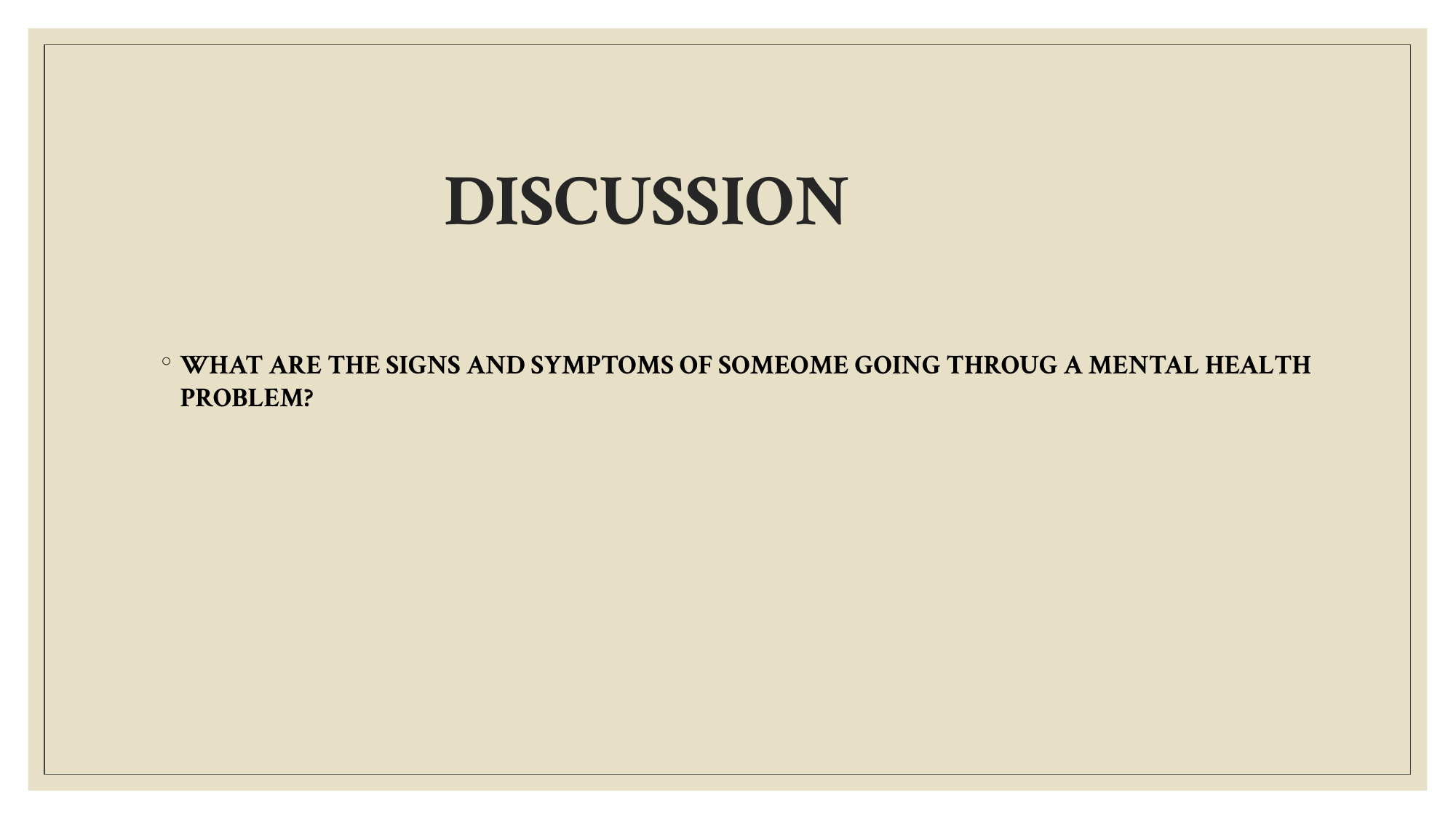

# DISCUSSION
WHAT ARE THE SIGNS AND SYMPTOMS OF SOMEOME GOING THROUG A MENTAL HEALTH PROBLEM?